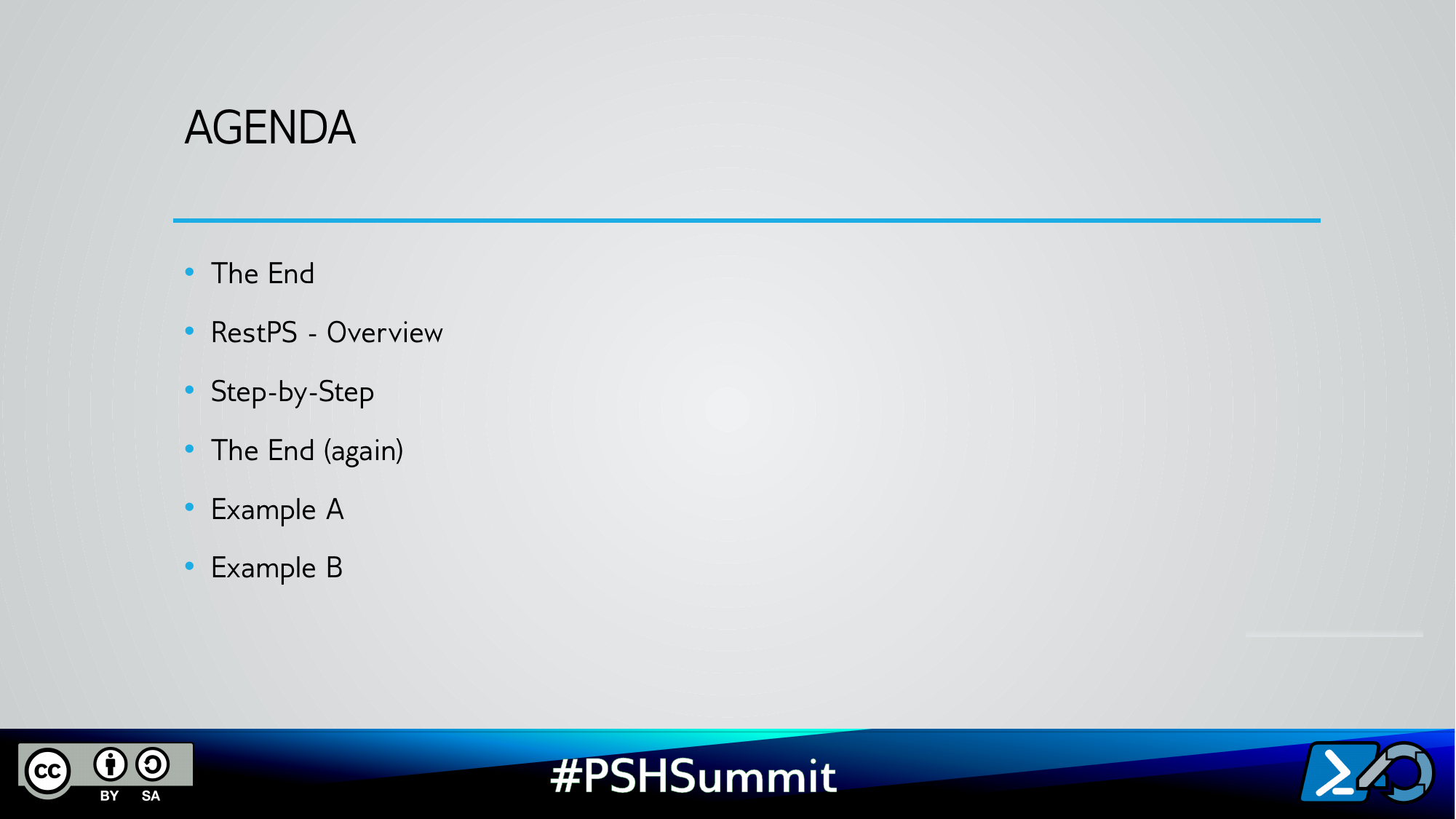

# Agenda
The End
RestPS - Overview
Step-by-Step
The End (again)
Example A
Example B